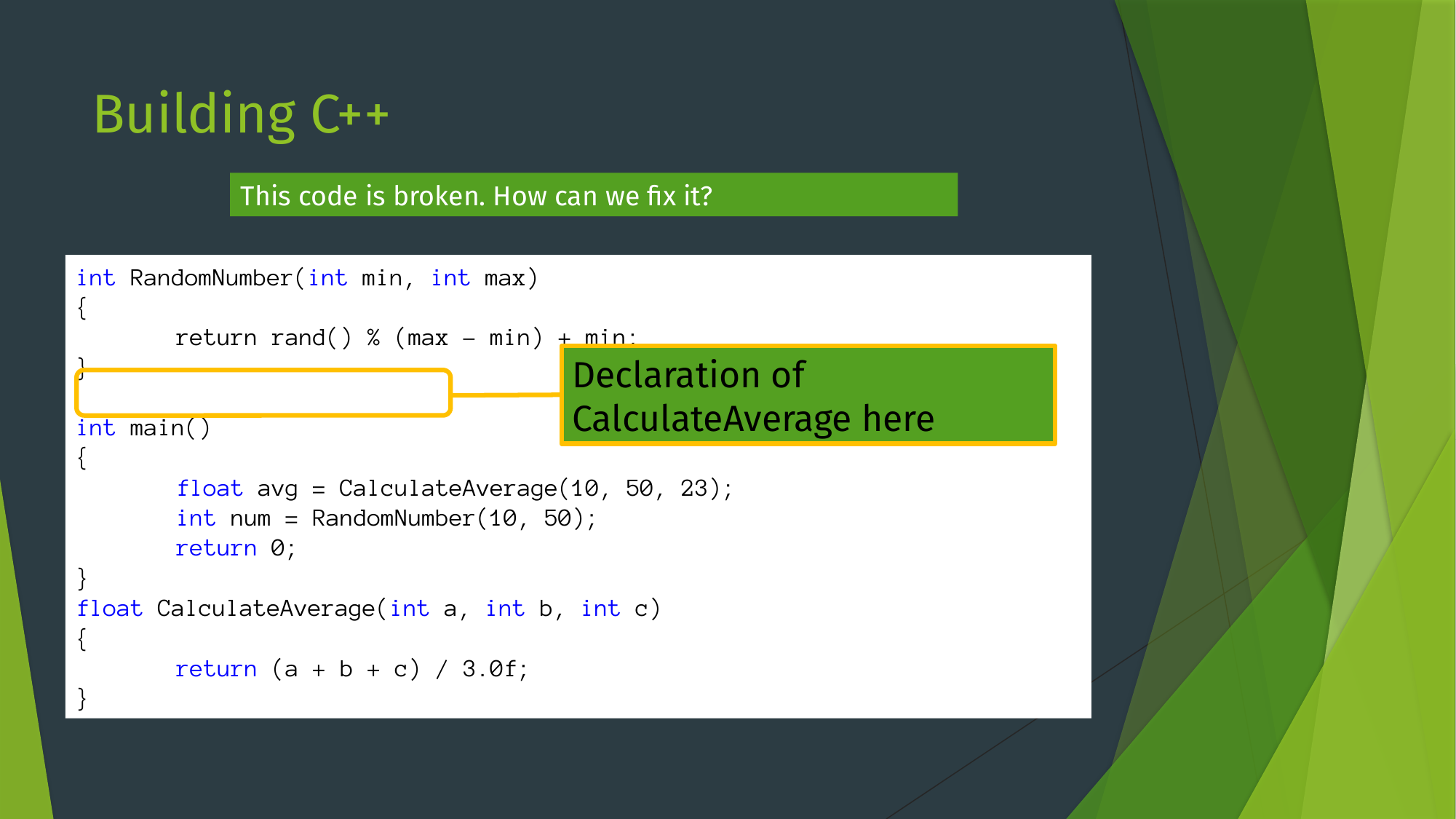

# Building C++
This code is broken. How can we fix it?
int RandomNumber(int min, int max)
{
	return rand() % (max – min) + min;
}

int main()
{
	float avg = CalculateAverage(10, 50, 23);
	int num = RandomNumber(10, 50);
	return 0;
}
float CalculateAverage(int a, int b, int c)
{
	return (a + b + c) / 3.0f;
}
Declaration of CalculateAverage here